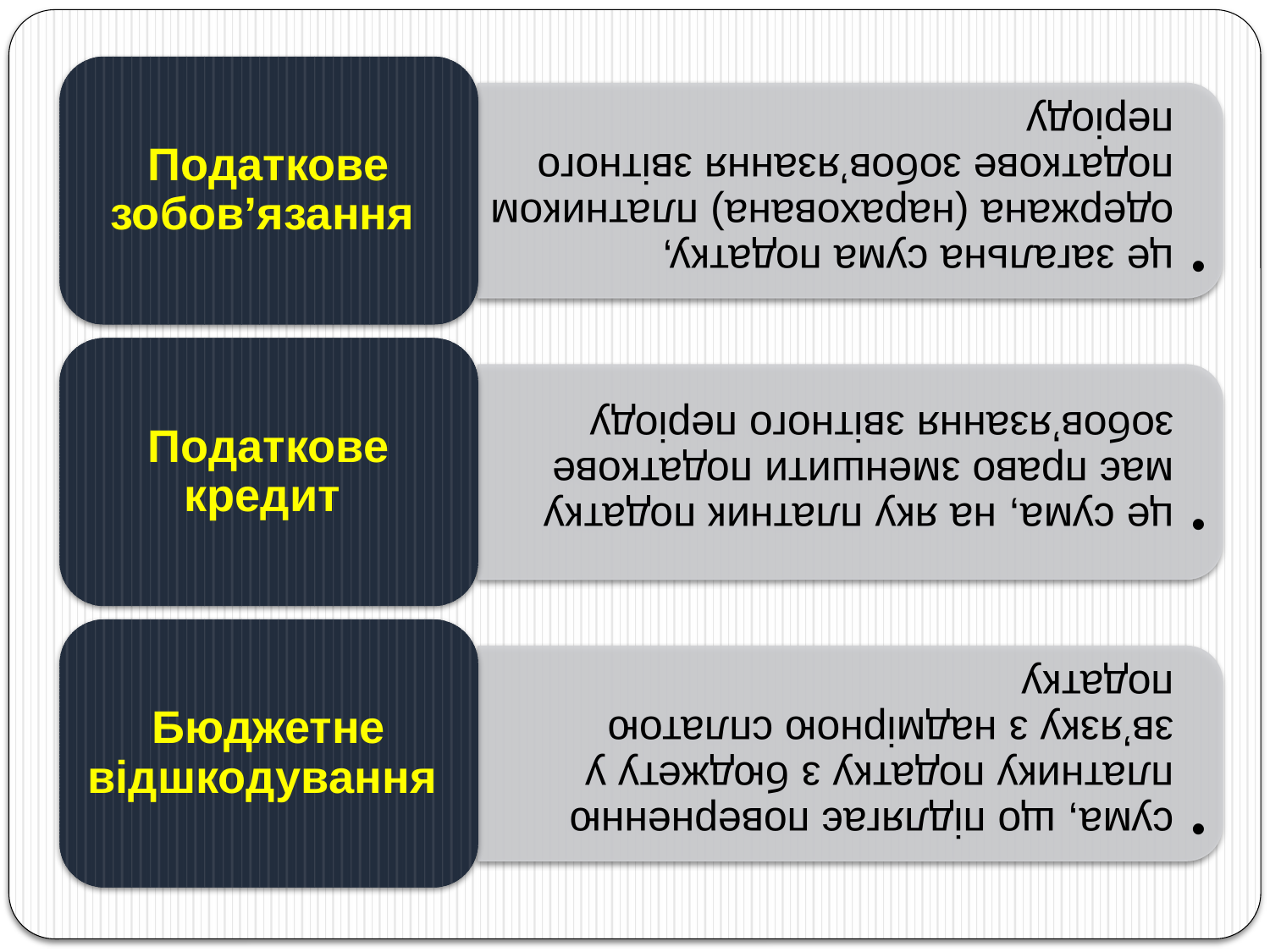

це загальна сума податку, одержана (нарахована) платником податкове зобов’язання звітного періоду
Податкове зобов’язання
це сума, на яку платник податку має право зменшити податкове зобов’язання звітного періоду
Податкове кредит
сума, що підлягає поверненню платнику податку з бюджету у зв’язку з надмірною сплатою податку
Бюджетне відшкодування